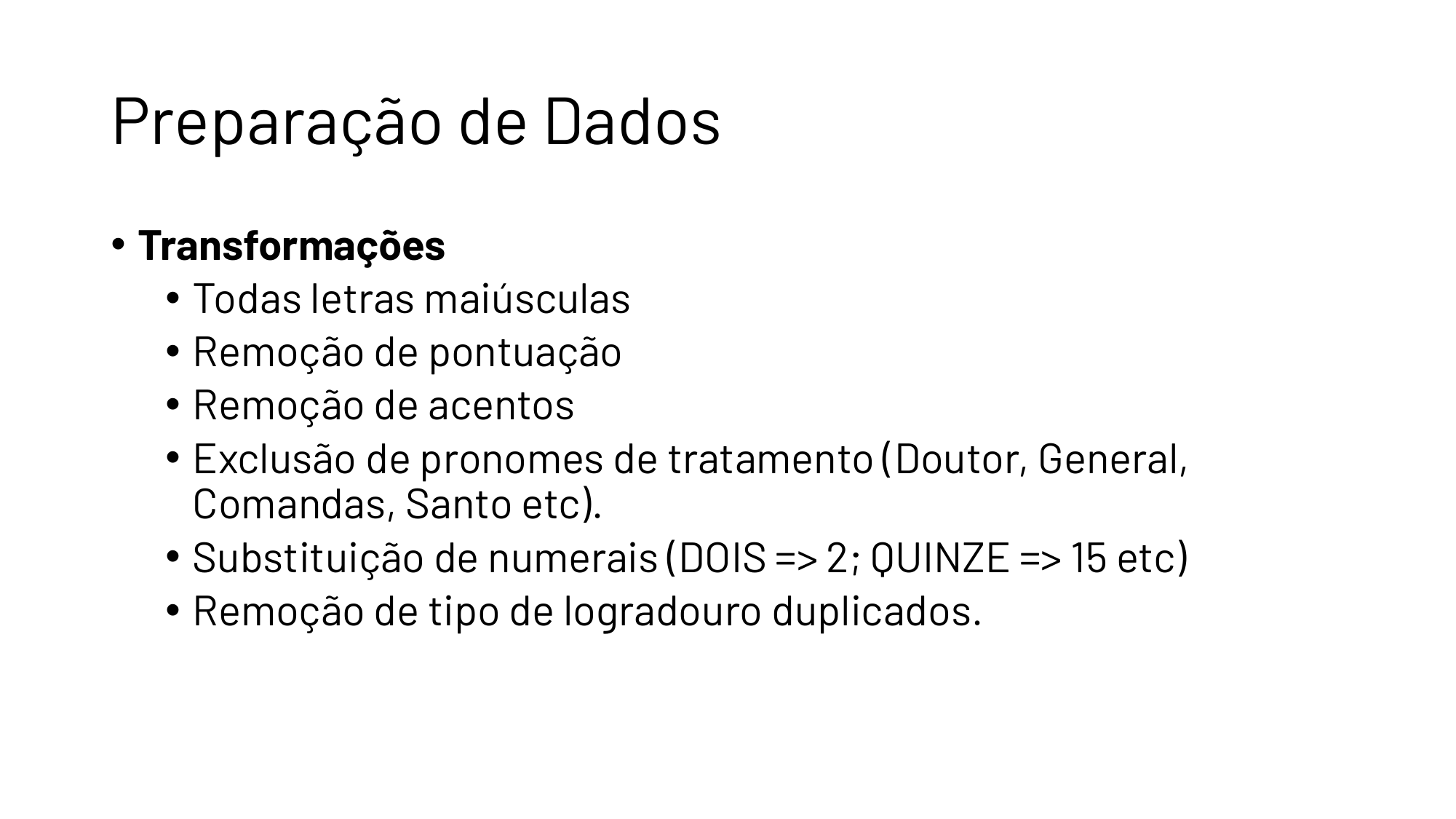

# Preparação de Dados
Transformações
Todas letras maiúsculas
Remoção de pontuação
Remoção de acentos
Exclusão de pronomes de tratamento (Doutor, General, Comandas, Santo etc).
Substituição de numerais (DOIS => 2; QUINZE => 15 etc)
Remoção de tipo de logradouro duplicados.